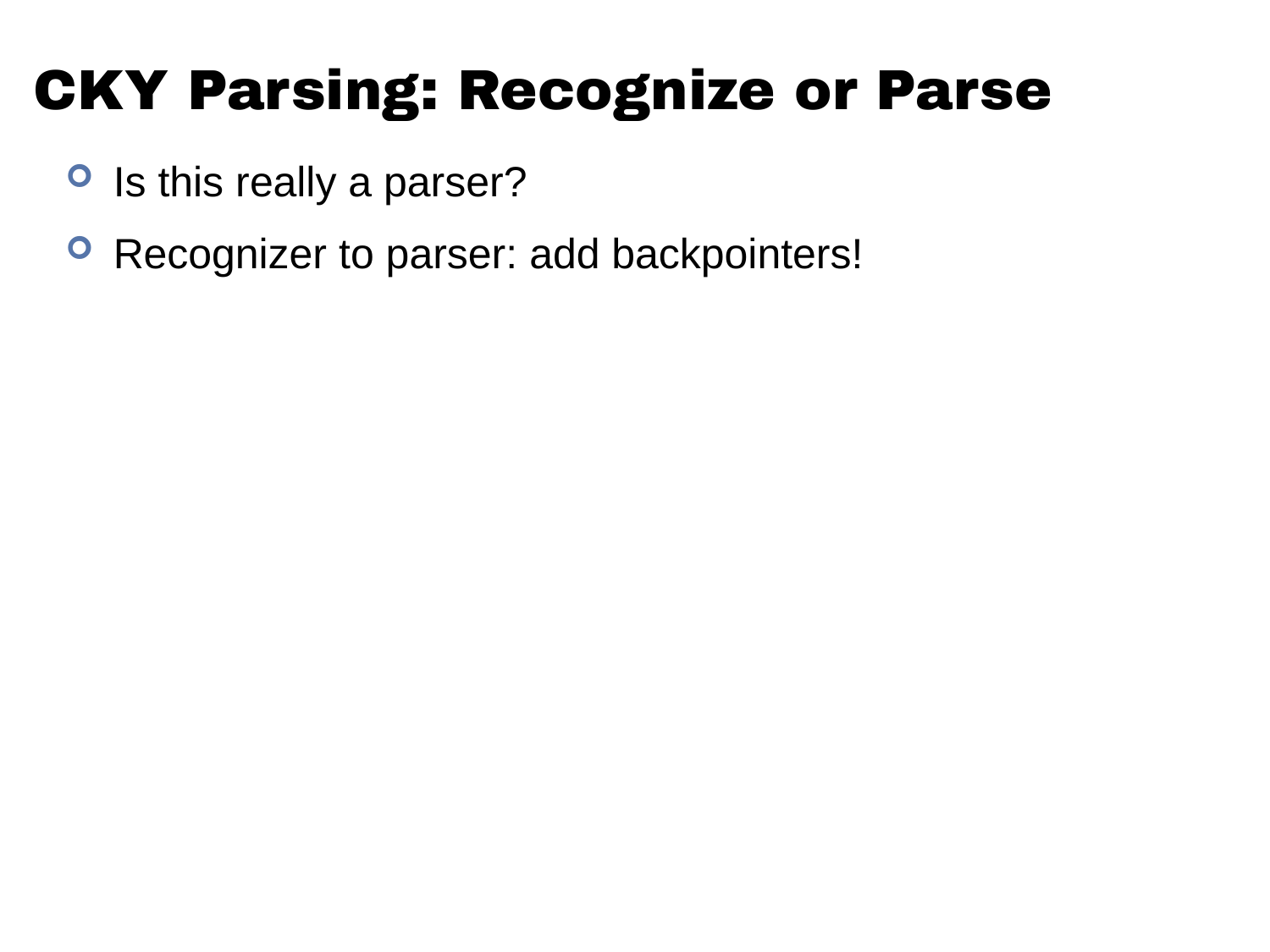

# CKY Parsing: Recognize or Parse
Is this really a parser?
Recognizer to parser: add backpointers!